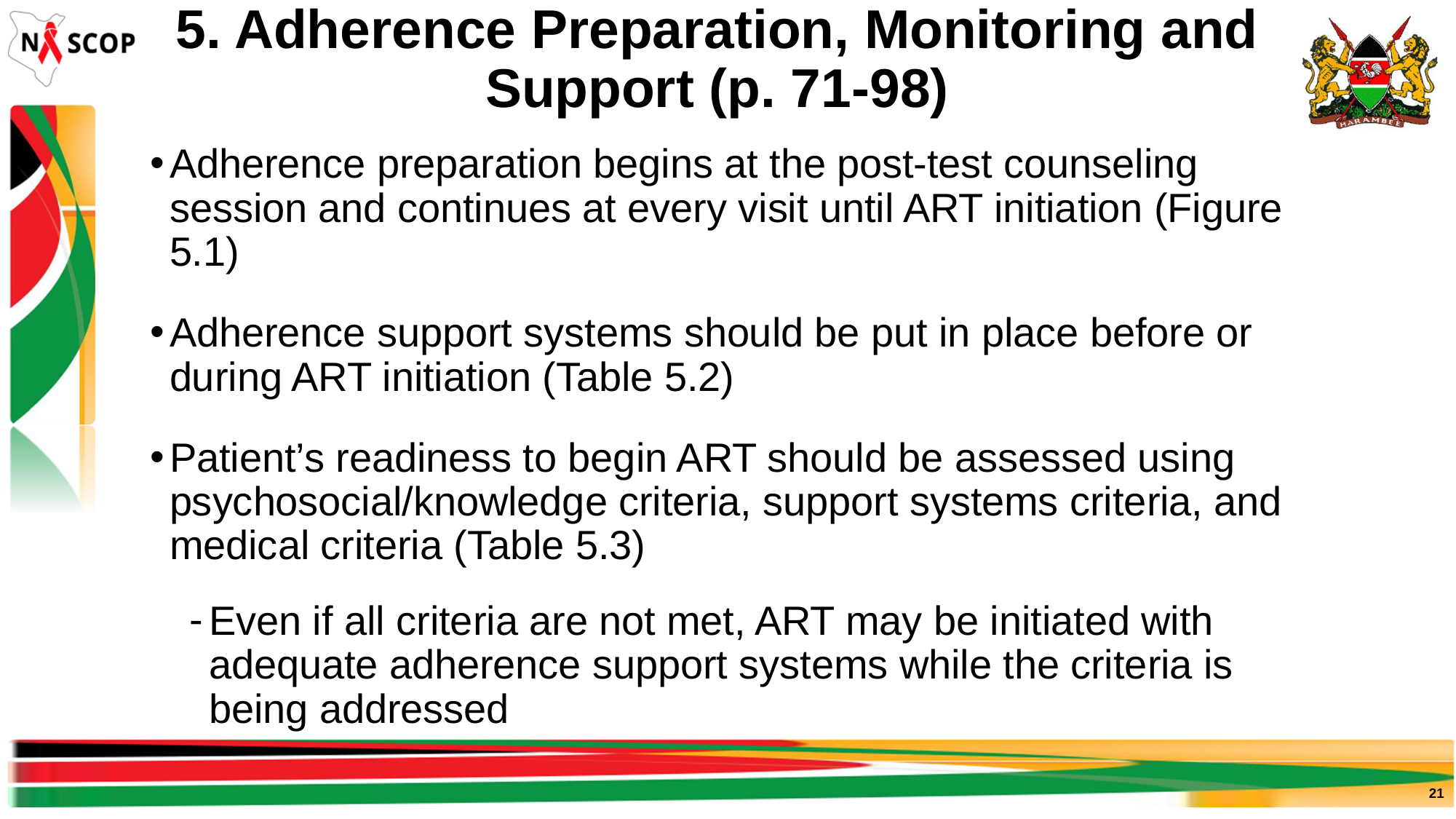

# 5. Adherence Preparation, Monitoring and Support (p. 71-98)
Adherence preparation begins at the post-test counseling session and continues at every visit until ART initiation (Figure 5.1)
Adherence support systems should be put in place before or during ART initiation (Table 5.2)
Patient’s readiness to begin ART should be assessed using psychosocial/knowledge criteria, support systems criteria, and medical criteria (Table 5.3)
Even if all criteria are not met, ART may be initiated with adequate adherence support systems while the criteria is being addressed
21